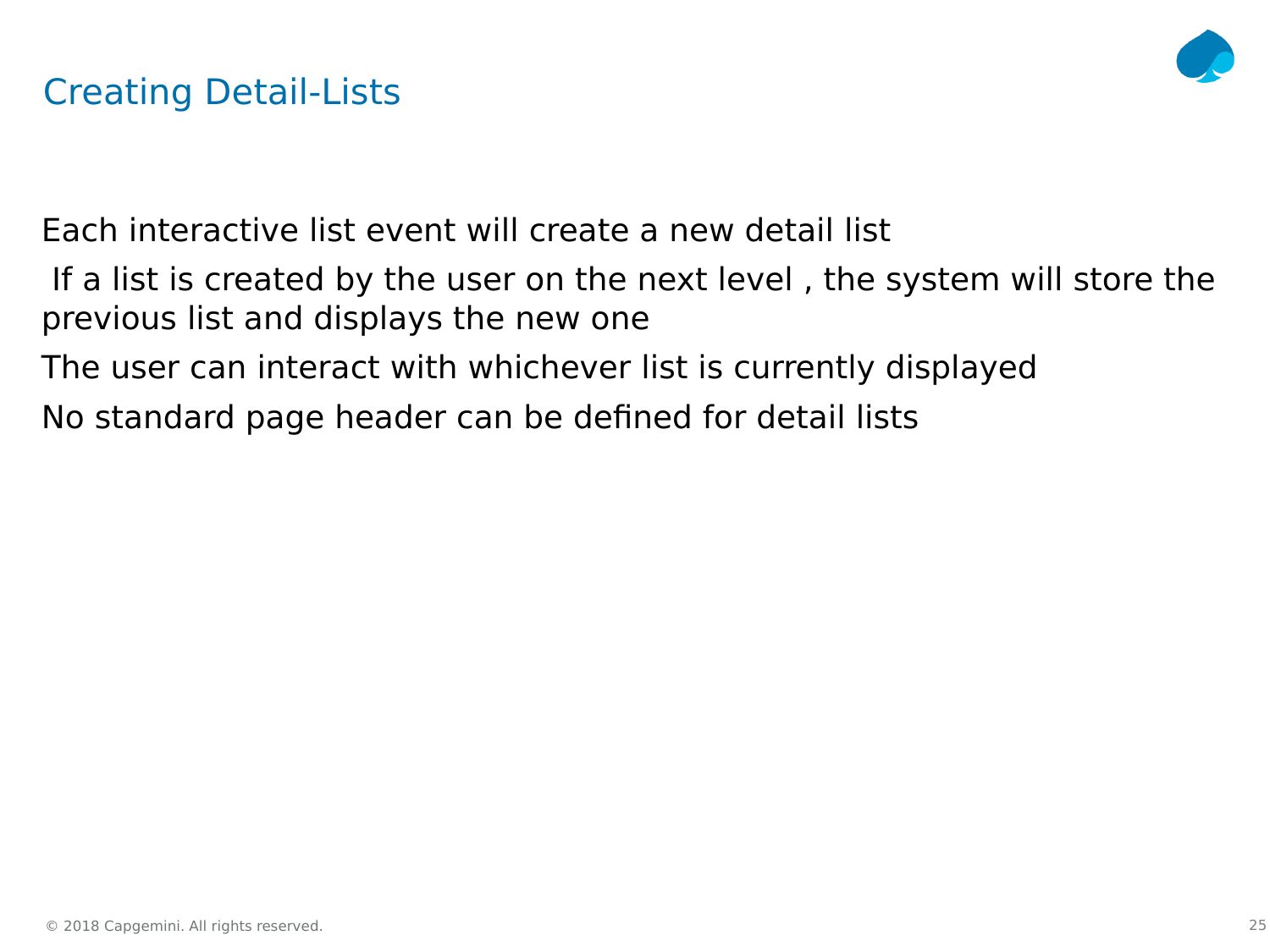

# Creating Detail-Lists
Each interactive list event will create a new detail list
 If a list is created by the user on the next level , the system will store the previous list and displays the new one
The user can interact with whichever list is currently displayed
No standard page header can be defined for detail lists